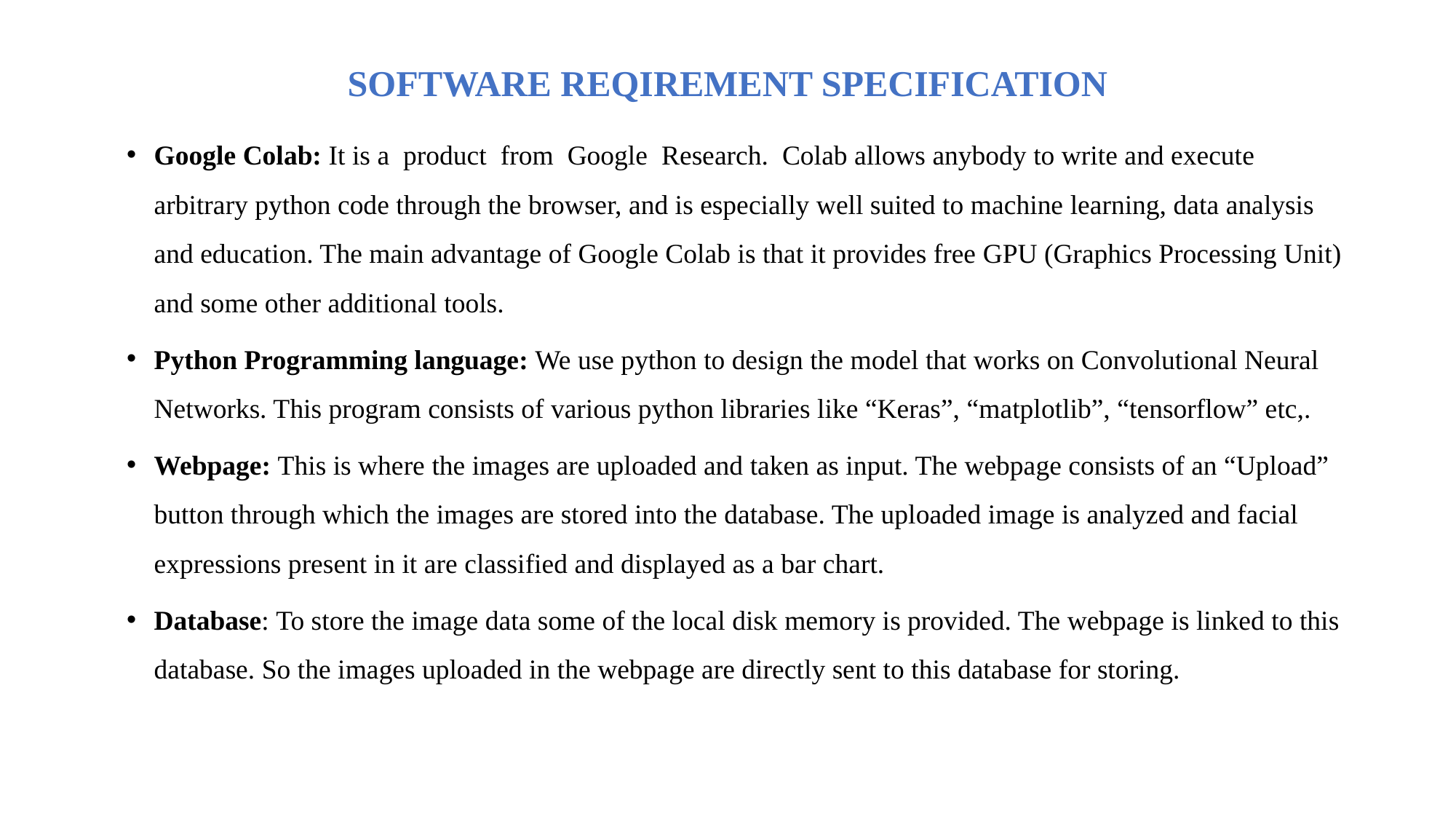

# SOFTWARE REQIREMENT SPECIFICATION
Google Colab: It is a  product  from  Google  Research.  Colab allows anybody to write and execute arbitrary python code through the browser, and is especially well suited to machine learning, data analysis and education. The main advantage of Google Colab is that it provides free GPU (Graphics Processing Unit) and some other additional tools.
Python Programming language: We use python to design the model that works on Convolutional Neural Networks. This program consists of various python libraries like “Keras”, “matplotlib”, “tensorflow” etc,.
Webpage: This is where the images are uploaded and taken as input. The webpage consists of an “Upload” button through which the images are stored into the database. The uploaded image is analyzed and facial expressions present in it are classified and displayed as a bar chart.
Database: To store the image data some of the local disk memory is provided. The webpage is linked to this database. So the images uploaded in the webpage are directly sent to this database for storing.